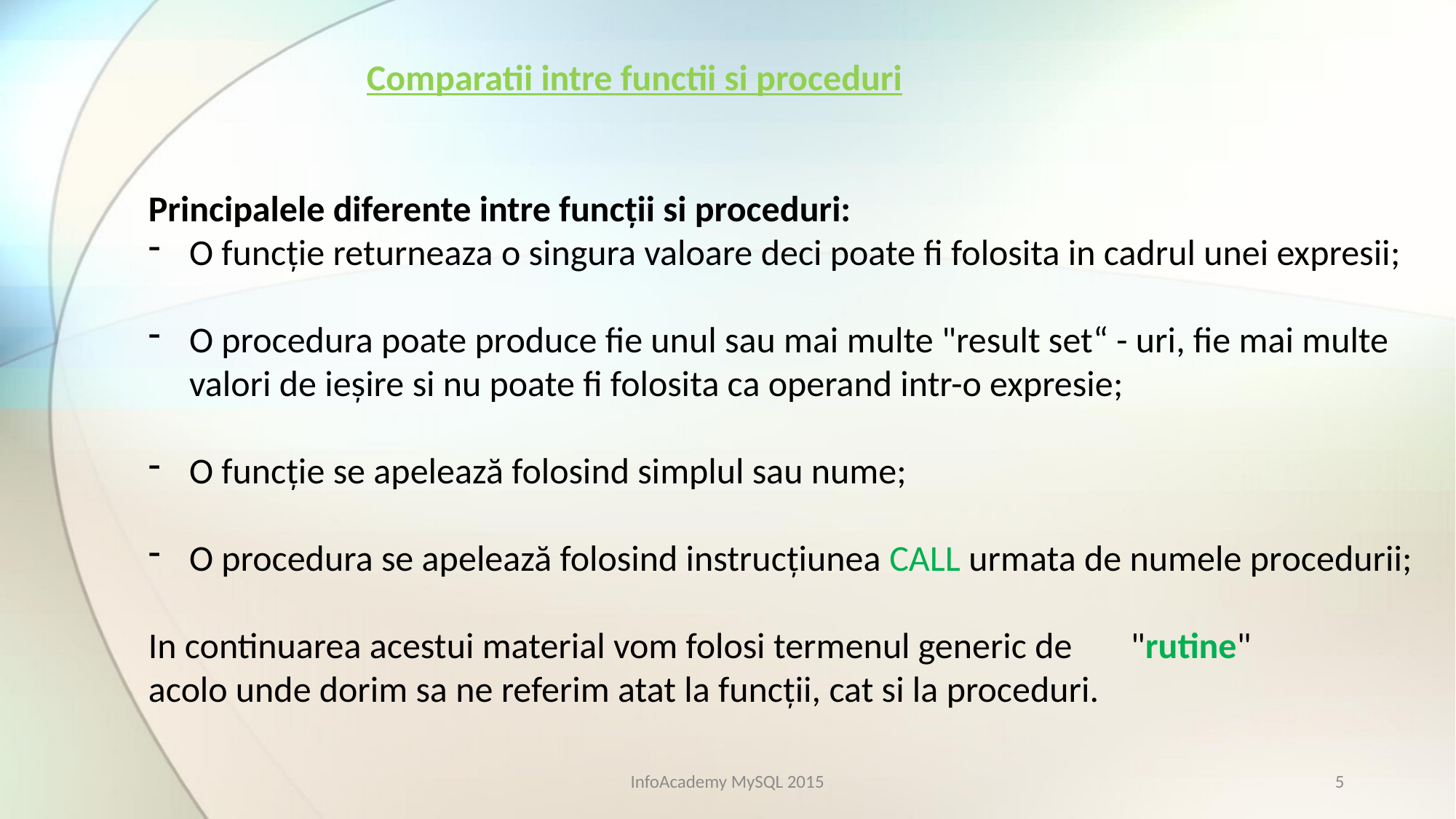

Comparatii intre functii si proceduri

Principalele diferente intre funcţii si proceduri:
O funcţie returneaza o singura valoare deci poate fi folosita in cadrul unei expresii;

O procedura poate produce fie unul sau mai multe "result set“ - uri, fie mai multe valori de ieşire si nu poate fi folosita ca operand intr-o expresie;

O funcţie se apelează folosind simplul sau nume;

O procedura se apelează folosind instrucţiunea CALL urmata de numele procedurii;

In continuarea acestui material vom folosi termenul generic de 	"rutine"             acolo unde dorim sa ne referim atat la funcţii, cat si la proceduri.
InfoAcademy MySQL 2015
5